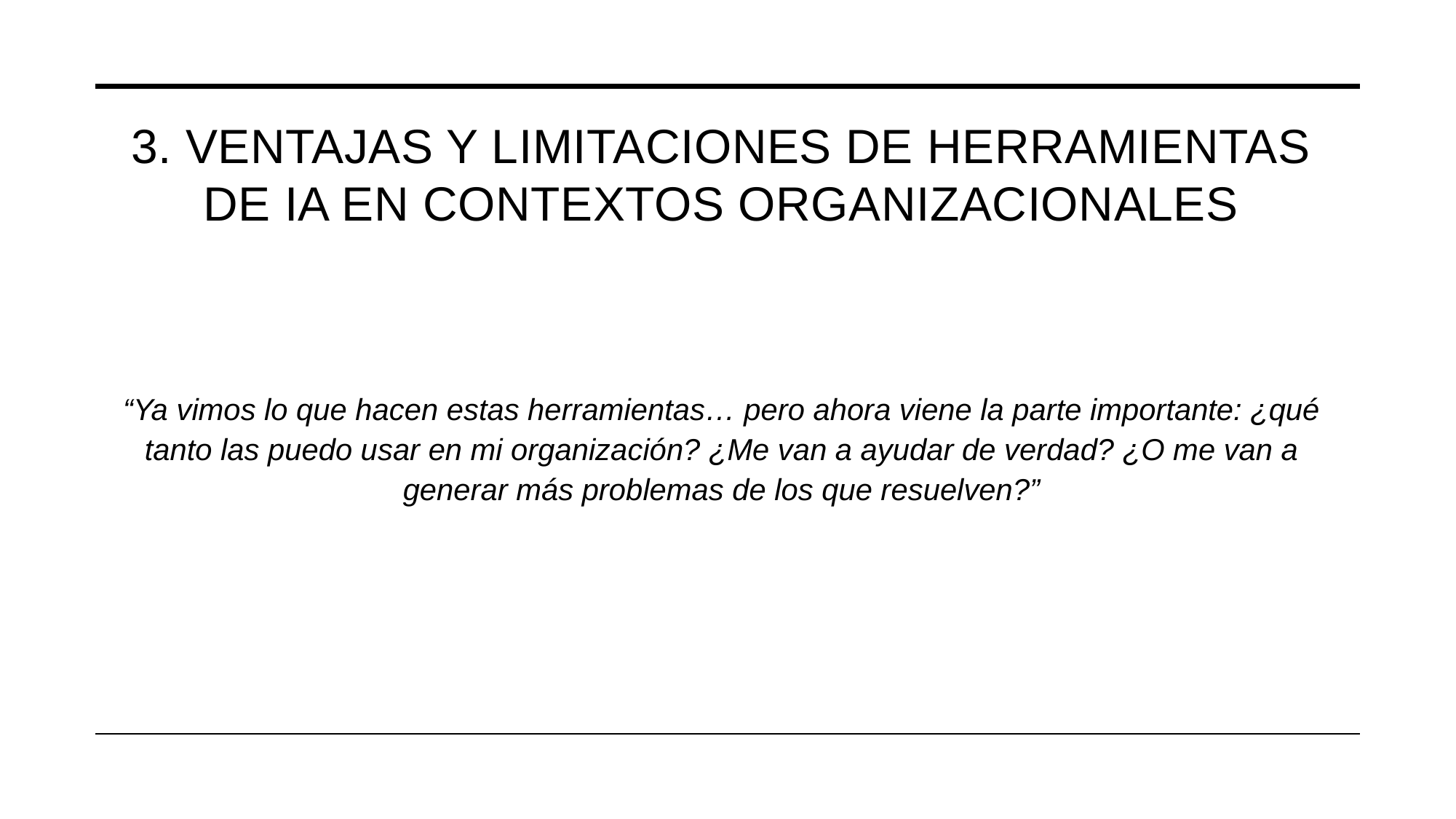

# 3. Ventajas y Limitaciones de herramientas de IA en contextos organizacionales

“Ya vimos lo que hacen estas herramientas… pero ahora viene la parte importante: ¿qué tanto las puedo usar en mi organización? ¿Me van a ayudar de verdad? ¿O me van a generar más problemas de los que resuelven?”